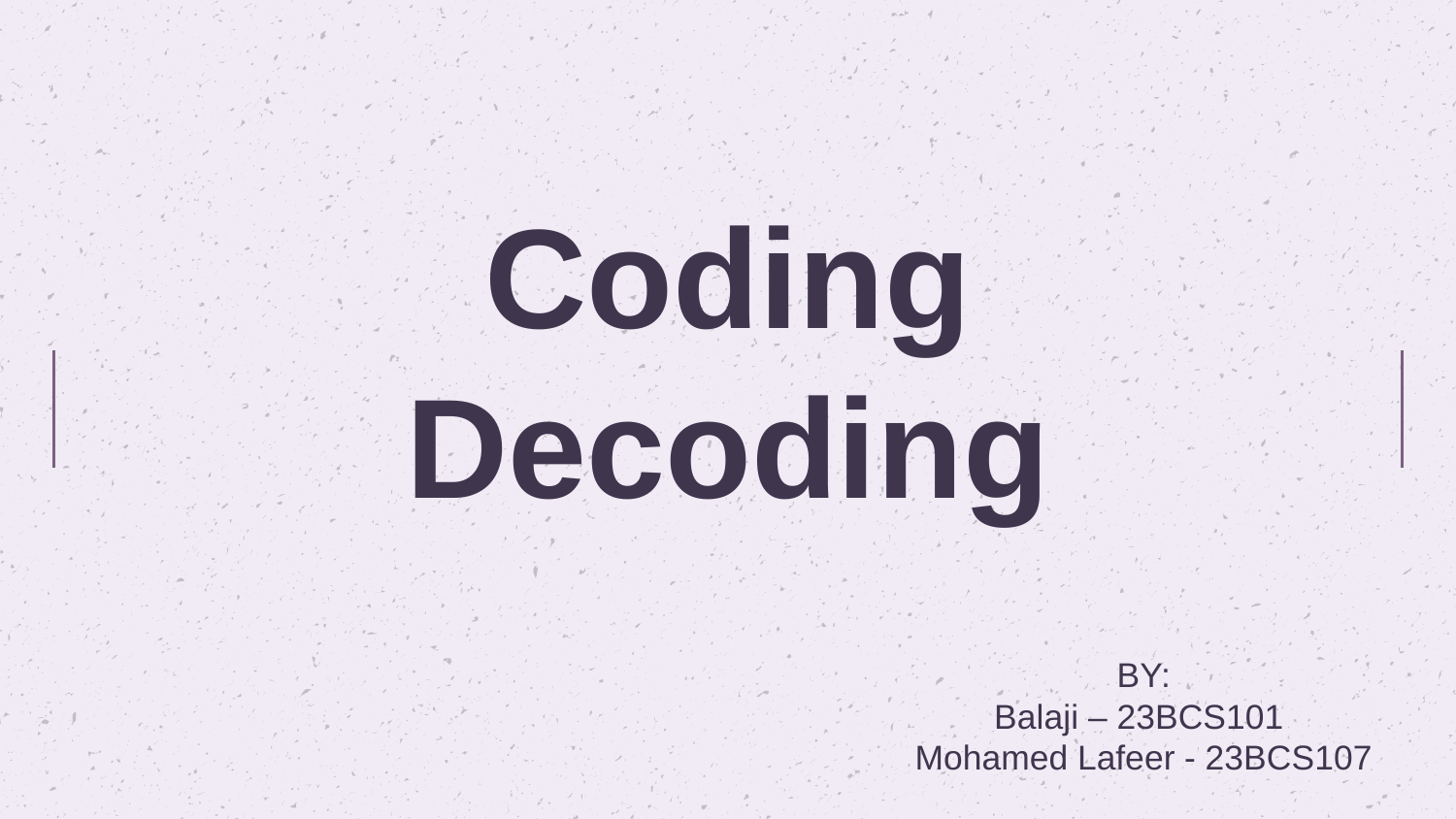

# Coding Decoding
BY:
Balaji – 23BCS101
Mohamed Lafeer - 23BCS107